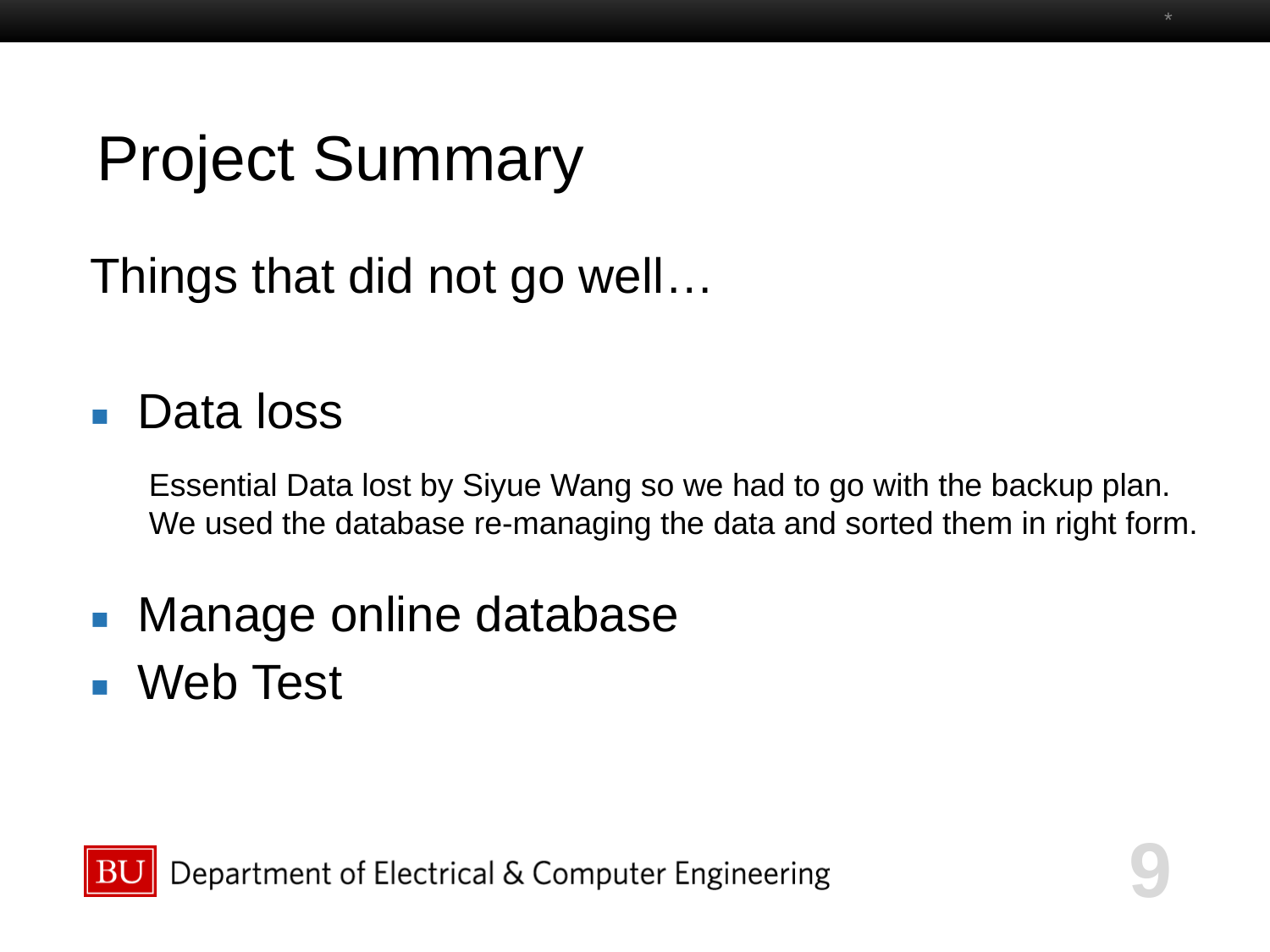

*
# Project Summary
Things that did not go well…

Data loss

Manage online database
Web Test

Essential Data lost by Siyue Wang so we had to go with the backup plan.
We used the database re-managing the data and sorted them in right form.
9